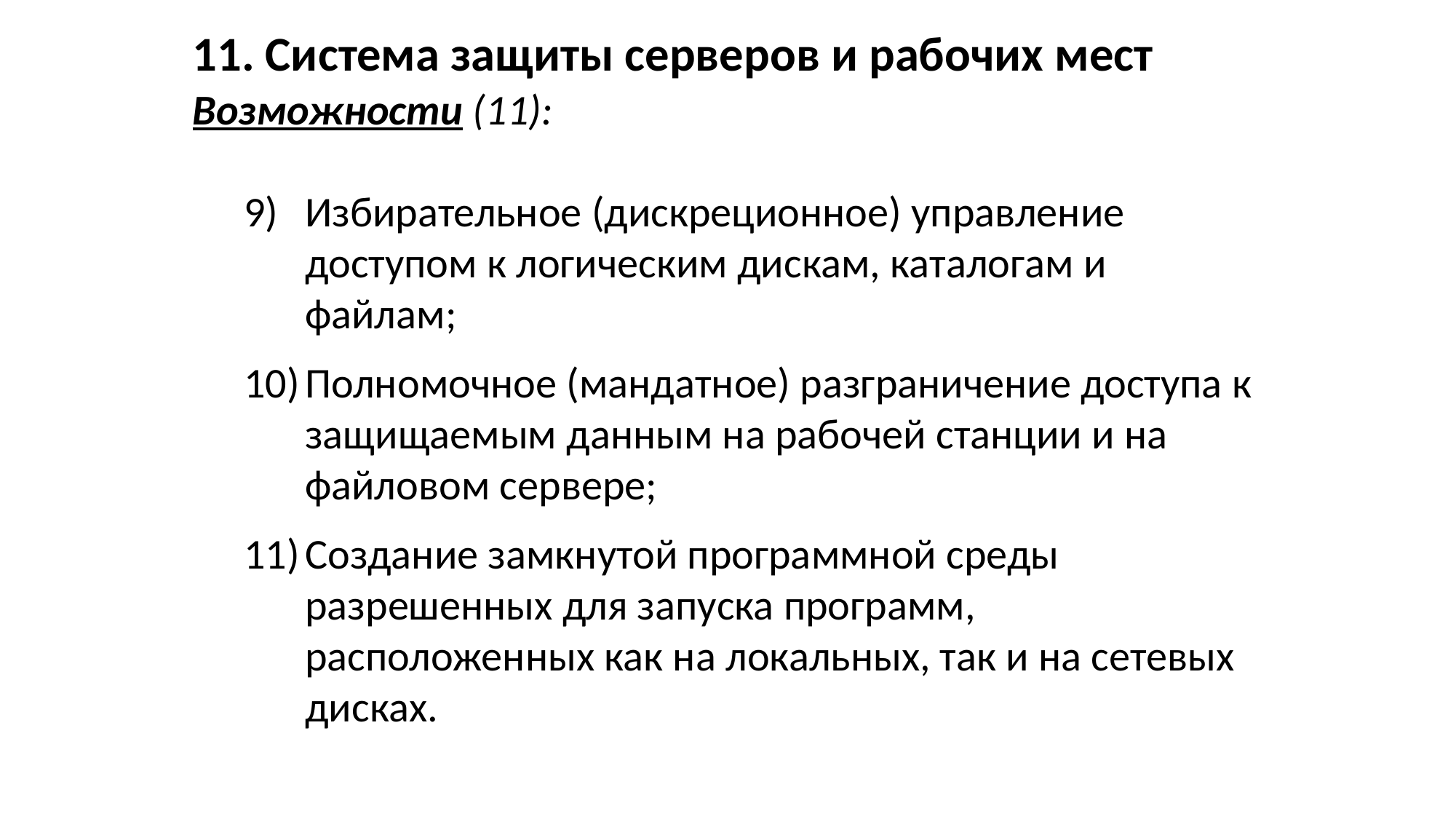

11. Система защиты серверов и рабочих мест
Возможности (11):

Избирательное (дискреционное) управление доступом к логическим дискам, каталогам и файлам;
Полномочное (мандатное) разграничение доступа к защищаемым данным на рабочей станции и на файловом сервере;
Создание замкнутой программной среды разрешенных для запуска программ, расположенных как на локальных, так и на сетевых дисках.